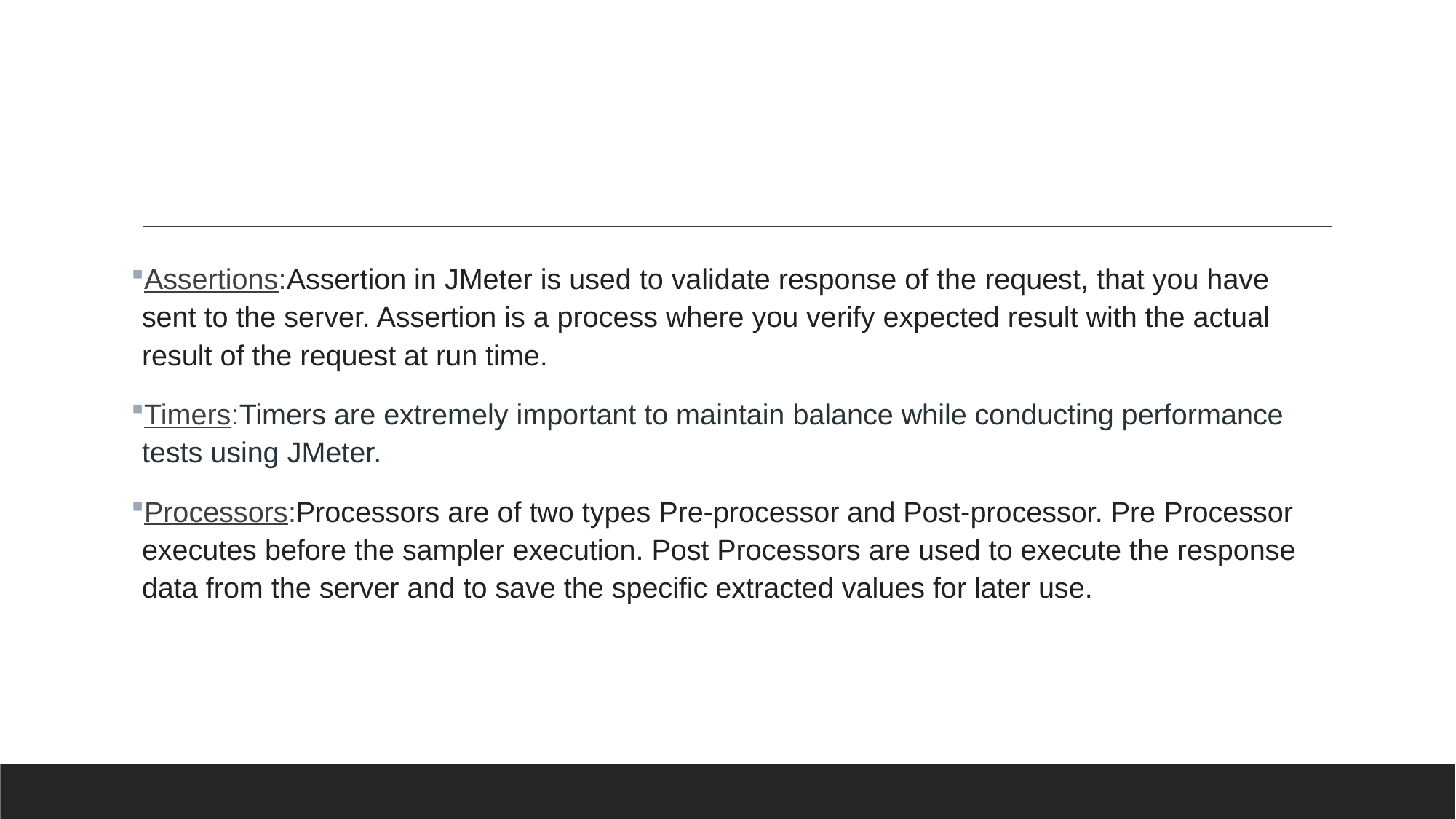

Assertions:Assertion in JMeter is used to validate response of the request, that you have sent to the server. Assertion is a process where you verify expected result with the actual result of the request at run time.
Timers:Timers are extremely important to maintain balance while conducting performance tests using JMeter.
Processors:Processors are of two types Pre-processor and Post-processor. Pre Processor executes before the sampler execution. Post Processors are used to execute the response data from the server and to save the specific extracted values for later use.